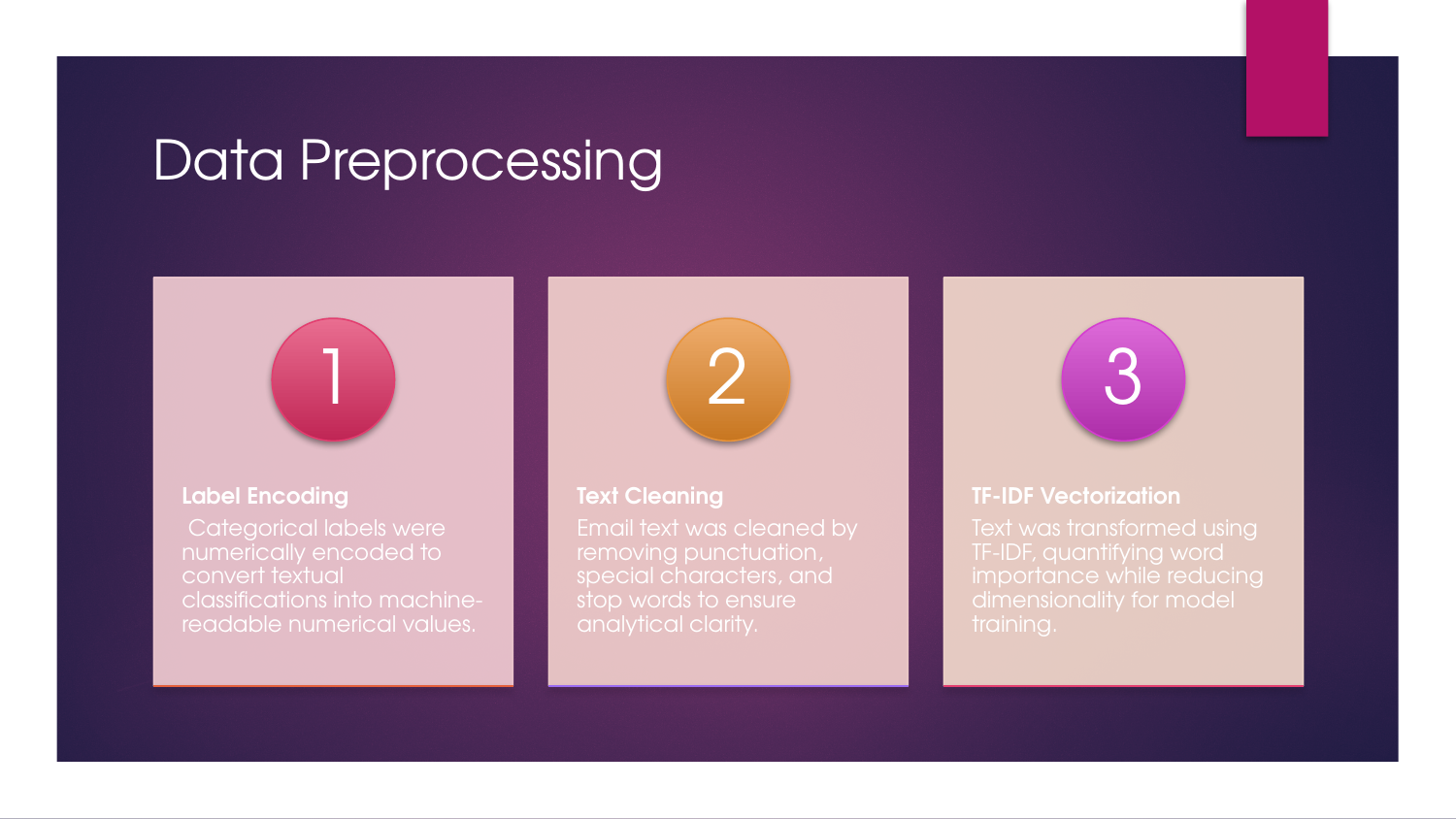

# Data Preprocessing
Label Encoding
 Categorical labels were numerically encoded to convert textual classifications into machine-readable numerical values.
1
Text Cleaning
Email text was cleaned by removing punctuation, special characters, and stop words to ensure analytical clarity.
2
TF-IDF Vectorization
Text was transformed using TF-IDF, quantifying word importance while reducing dimensionality for model training.
3